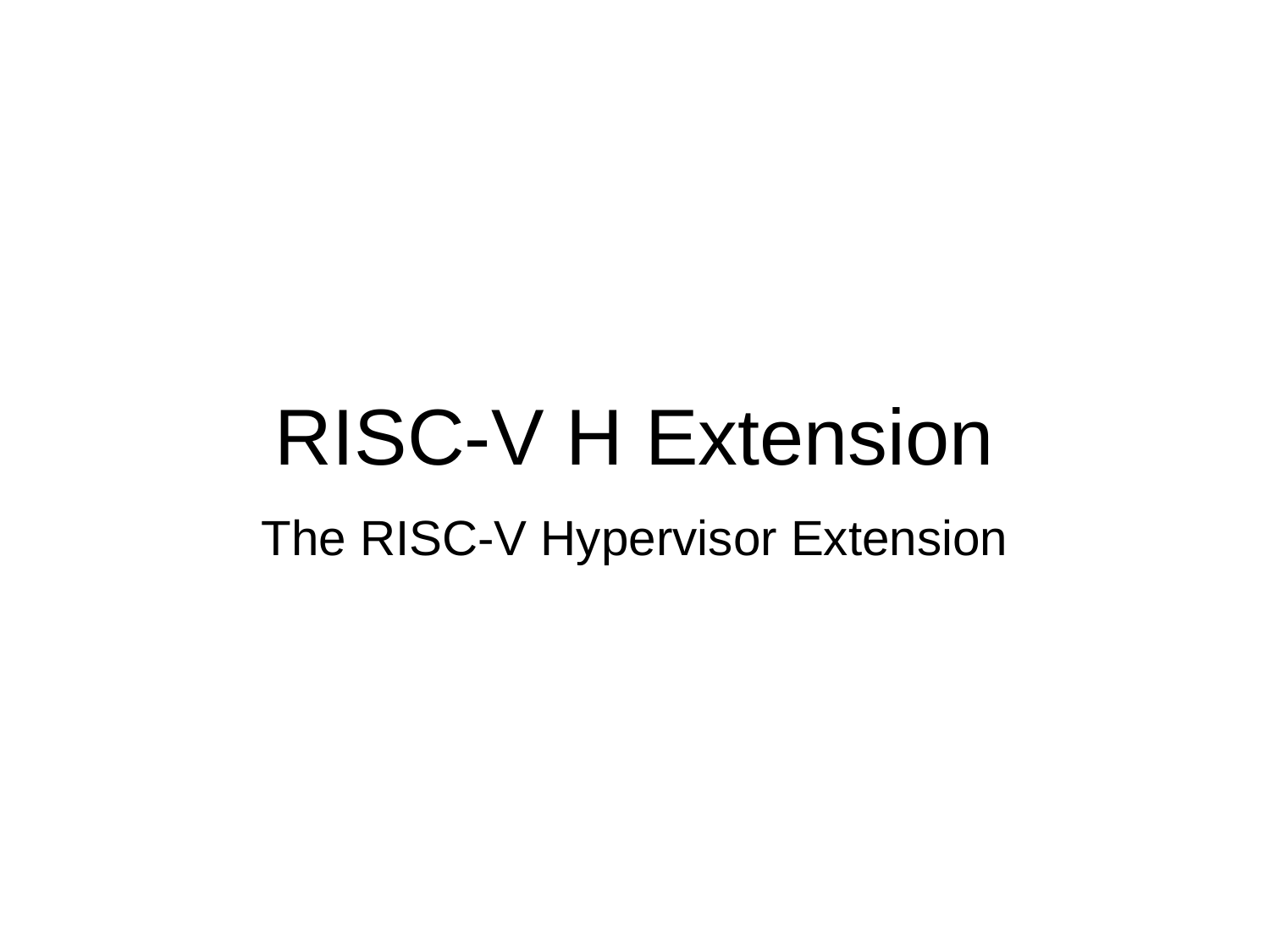

# RISC-V H Extension
The RISC-V Hypervisor Extension